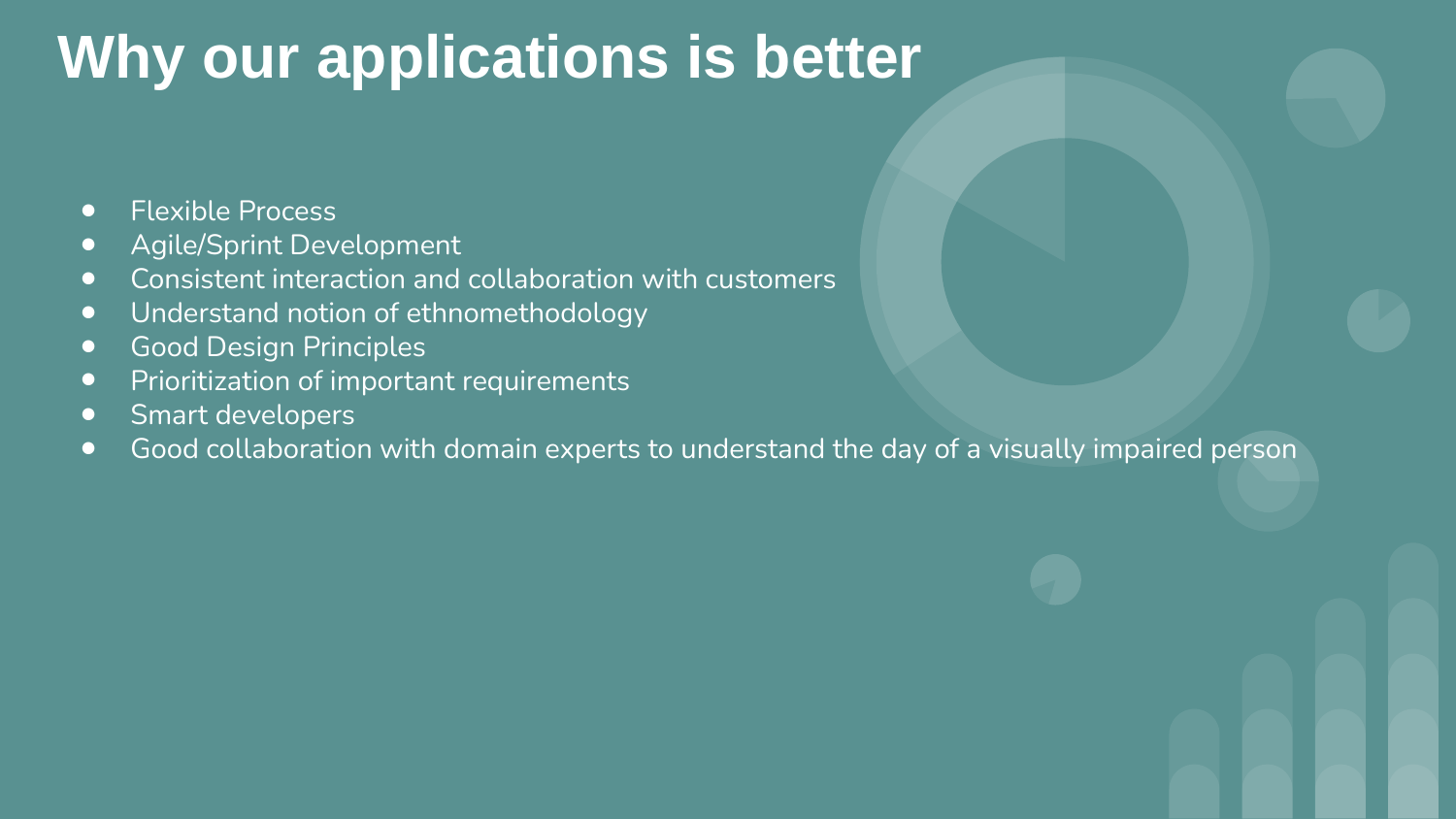

# Why our applications is better
Flexible Process
Agile/Sprint Development
Consistent interaction and collaboration with customers
Understand notion of ethnomethodology
Good Design Principles
Prioritization of important requirements
Smart developers
Good collaboration with domain experts to understand the day of a visually impaired person